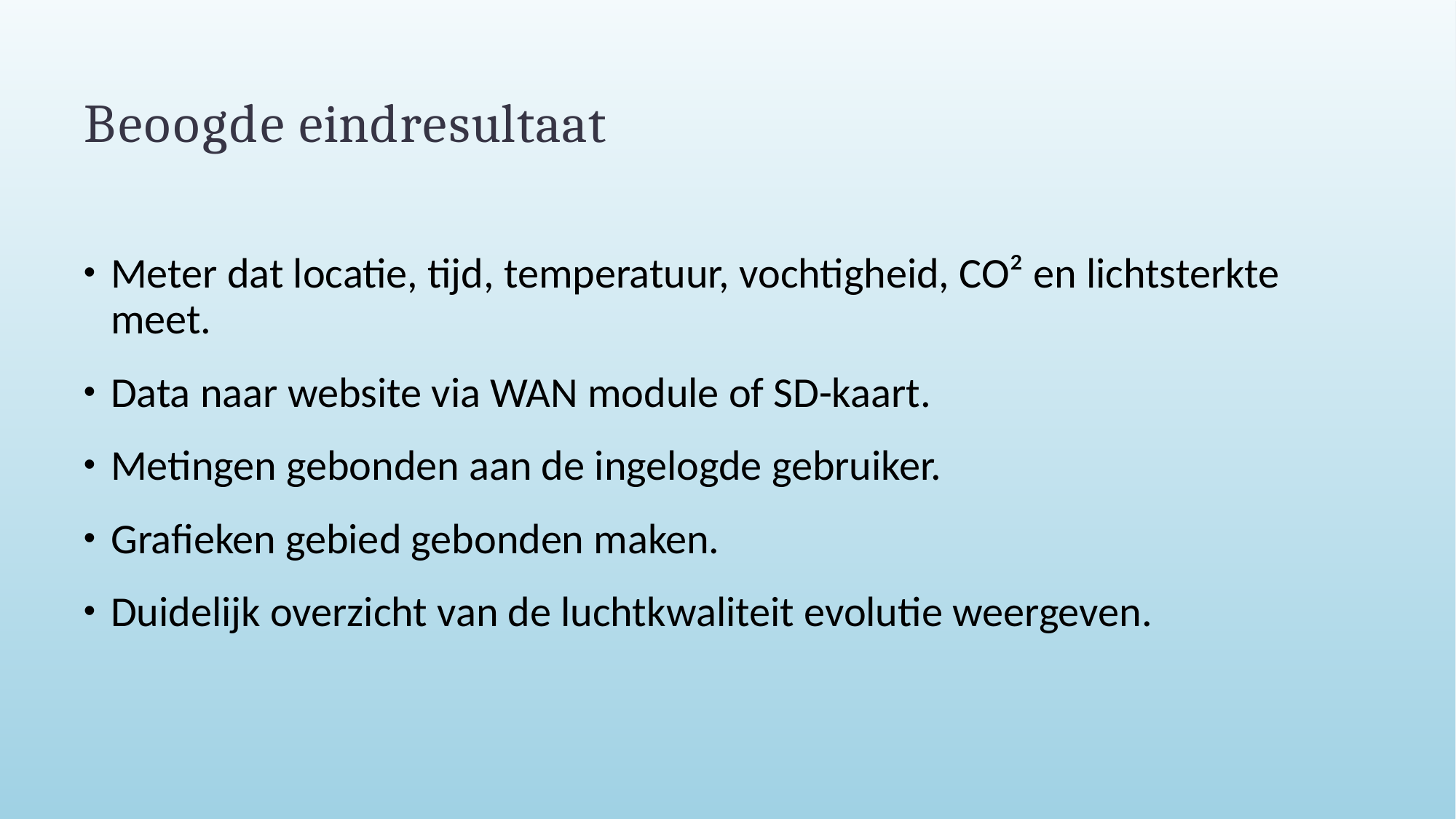

# Beoogde eindresultaat
Meter dat locatie, tijd, temperatuur, vochtigheid, CO² en lichtsterkte meet.
Data naar website via WAN module of SD-kaart.
Metingen gebonden aan de ingelogde gebruiker.
Grafieken gebied gebonden maken.
Duidelijk overzicht van de luchtkwaliteit evolutie weergeven.